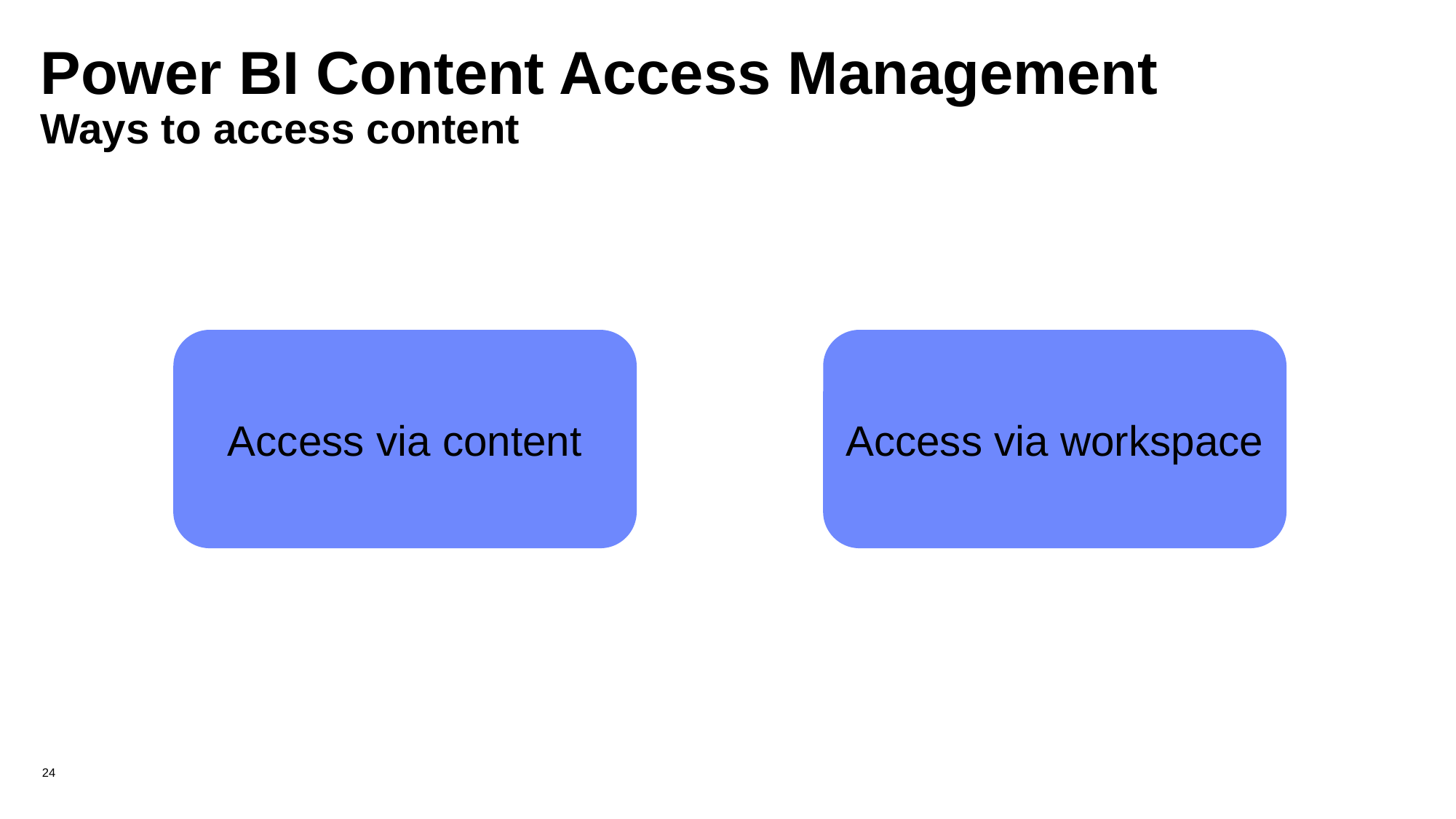

Power BI Content Access Management
Ways to access content
Access via content
Access via workspace
24